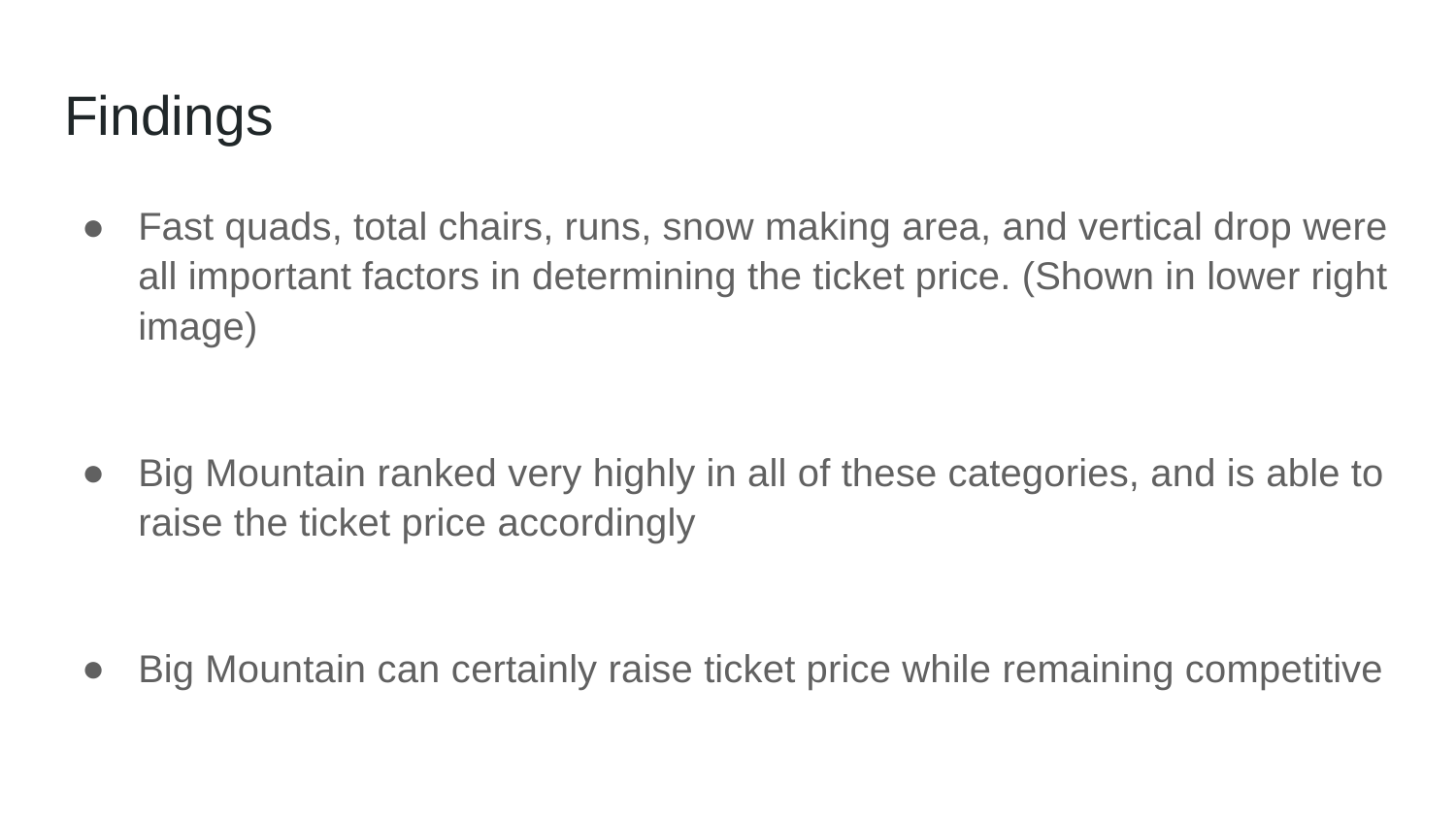

# Findings
Fast quads, total chairs, runs, snow making area, and vertical drop were all important factors in determining the ticket price. (Shown in lower right image)

Big Mountain ranked very highly in all of these categories, and is able to raise the ticket price accordingly

Big Mountain can certainly raise ticket price while remaining competitive